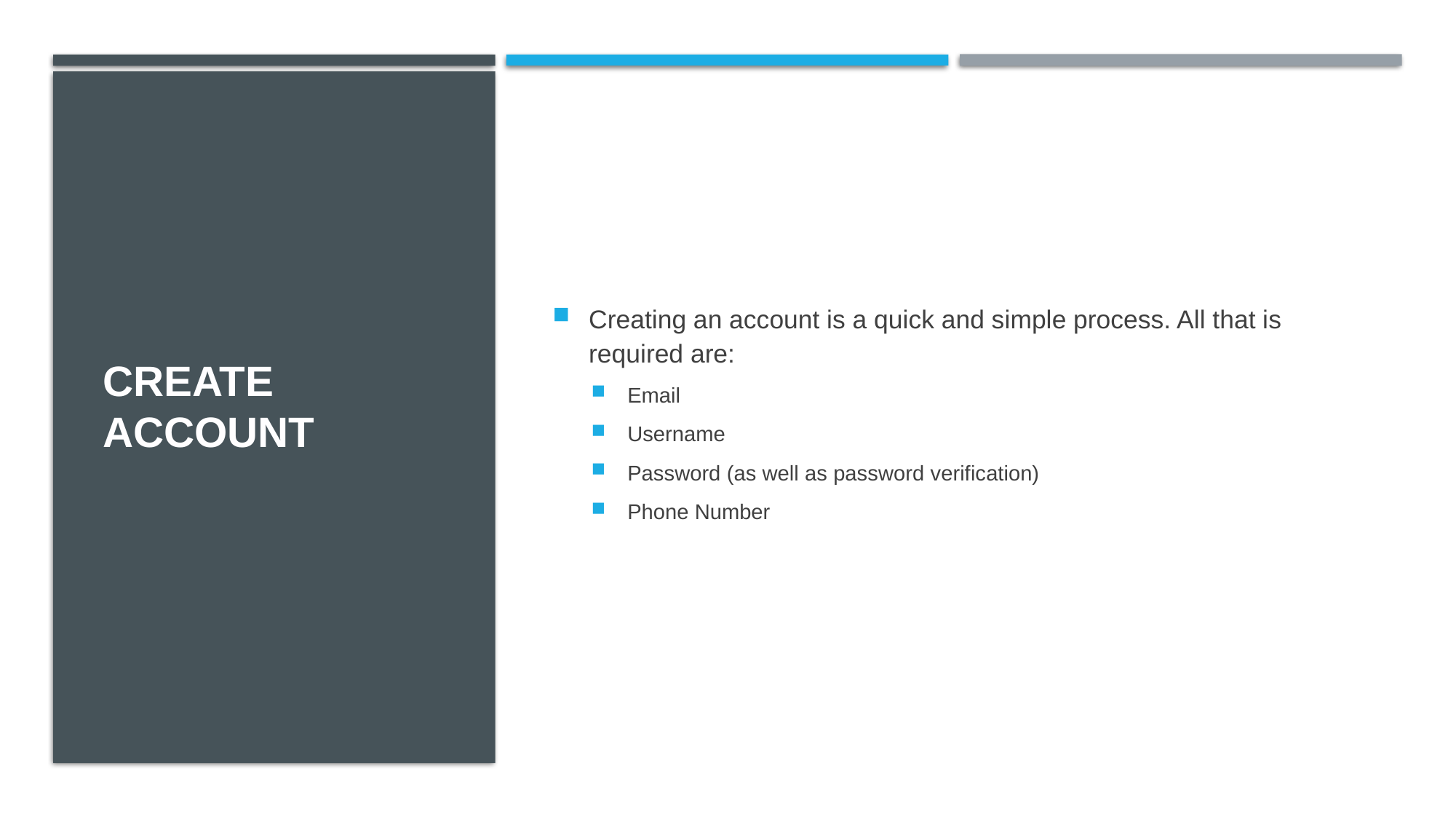

# Create Account
Creating an account is a quick and simple process. All that is required are:
Email
Username
Password (as well as password verification)
Phone Number